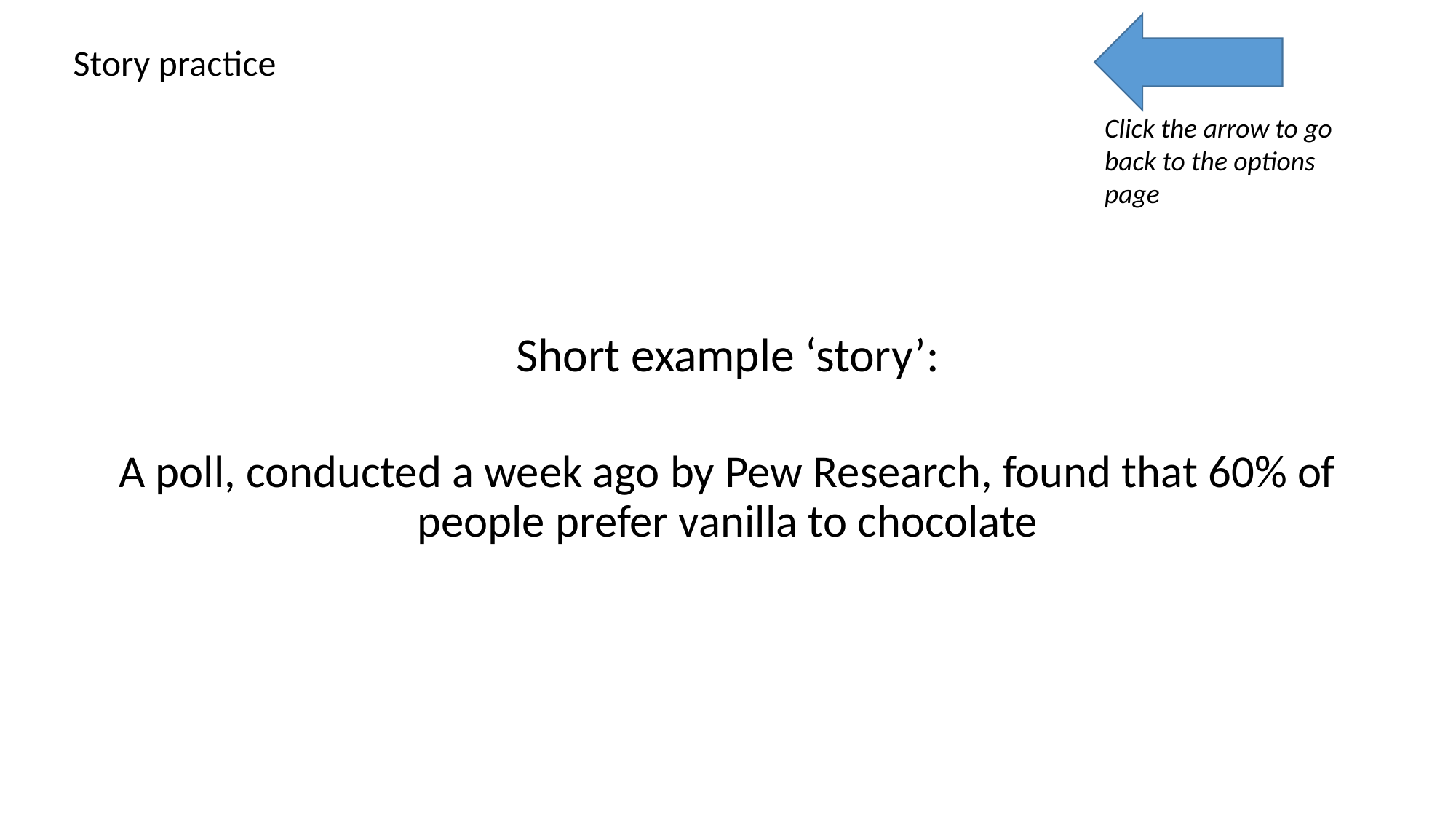

Story practice
Click the arrow to go back to the options page
Short example ‘story’:

A poll, conducted a week ago by Pew Research, found that 60% of people prefer vanilla to chocolate